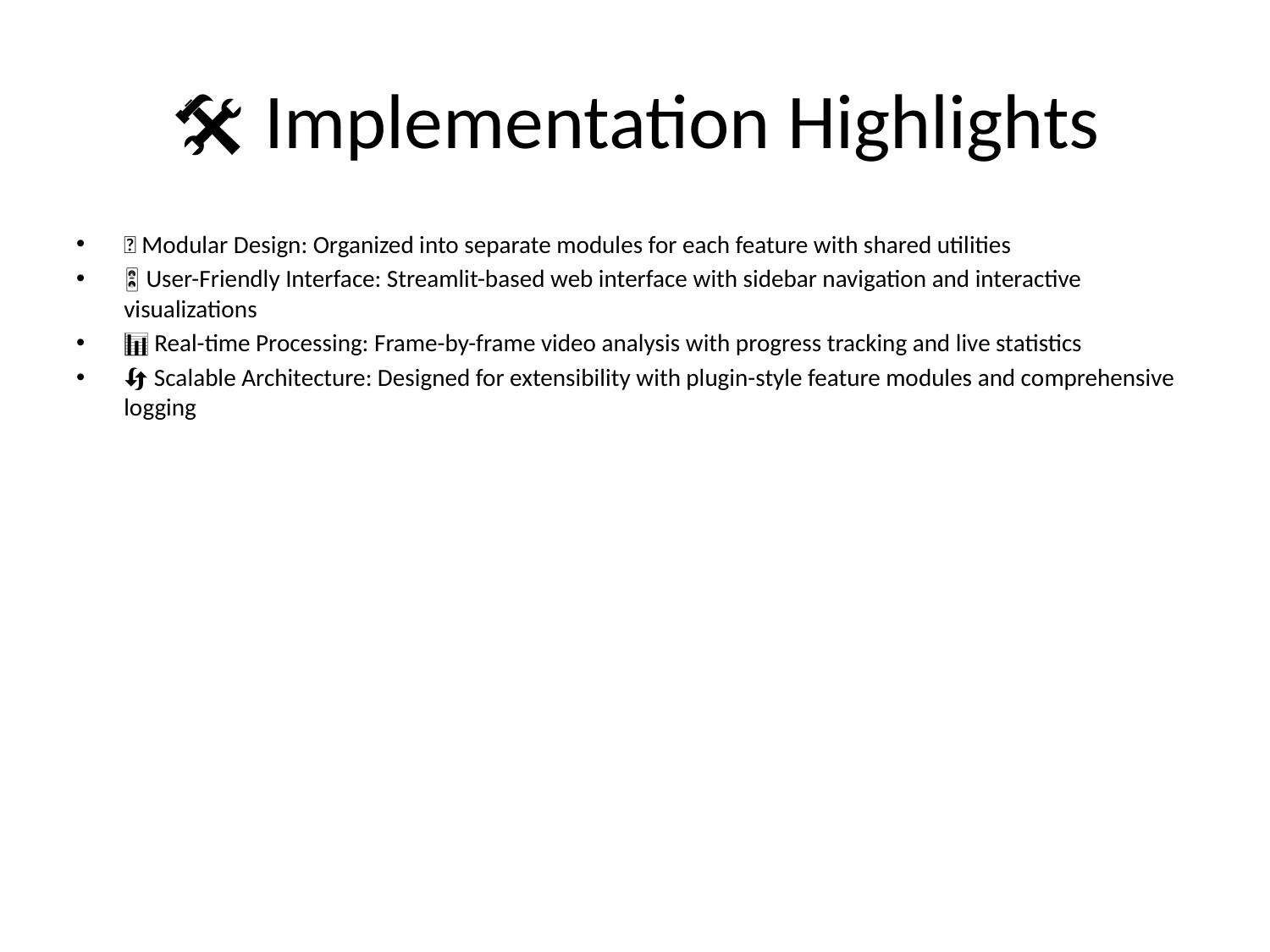

# 🛠️ Implementation Highlights
🧩 Modular Design: Organized into separate modules for each feature with shared utilities
🎛️ User-Friendly Interface: Streamlit-based web interface with sidebar navigation and interactive visualizations
📊 Real-time Processing: Frame-by-frame video analysis with progress tracking and live statistics
🔄 Scalable Architecture: Designed for extensibility with plugin-style feature modules and comprehensive logging